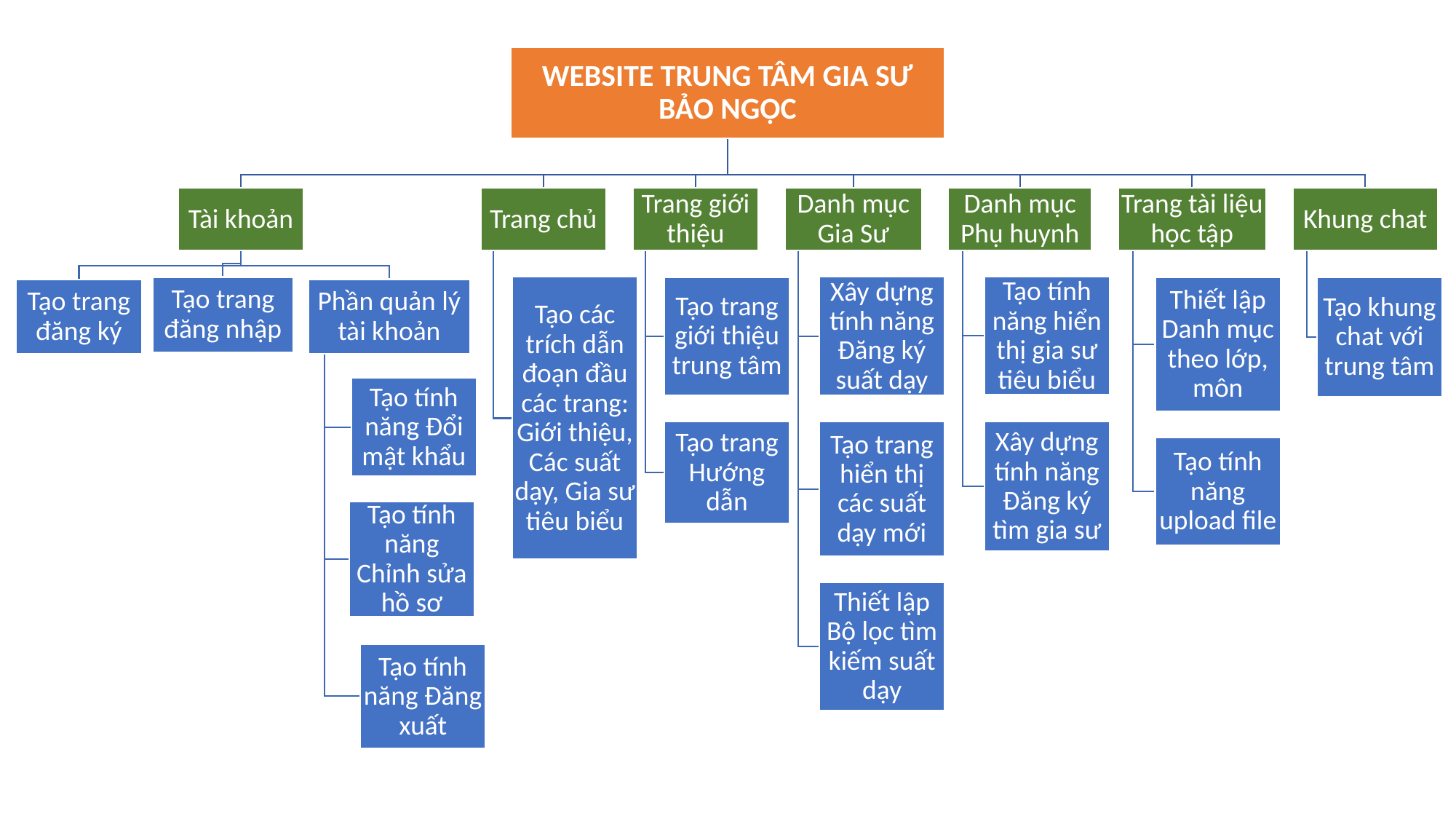

WEBSITE TRUNG TÂM GIA SƯ BẢO NGỌC
Tài khoản
Tạo trang đăng ký
Tạo trang đăng nhập
Phần quản lý tài khoản
Tạo tính năng Đổi mật khẩu
Tạo tính năng Chỉnh sửa hồ sơ
Tạo tính năng Đăng xuất
Trang chủ
Tạo các trích dẫn đoạn đầu các trang: Giới thiệu, Các suất dạy, Gia sư tiêu biểu
Trang giới thiệu
Tạo trang giới thiệu trung tâm
Tạo trang Hướng dẫn
Danh mục Gia Sư
Xây dựng tính năng Đăng ký suất dạy
Tạo trang hiển thị các suất dạy mới
Thiết lập Bộ lọc tìm kiếm suất dạy
Danh mục Phụ huynh
Tạo tính năng hiển thị gia sư tiêu biểu
Xây dựng tính năng Đăng ký tìm gia sư
Trang tài liệu học tập
Thiết lập Danh mục theo lớp, môn
Tạo tính năng upload file
Khung chat
Tạo khung chat với trung tâm